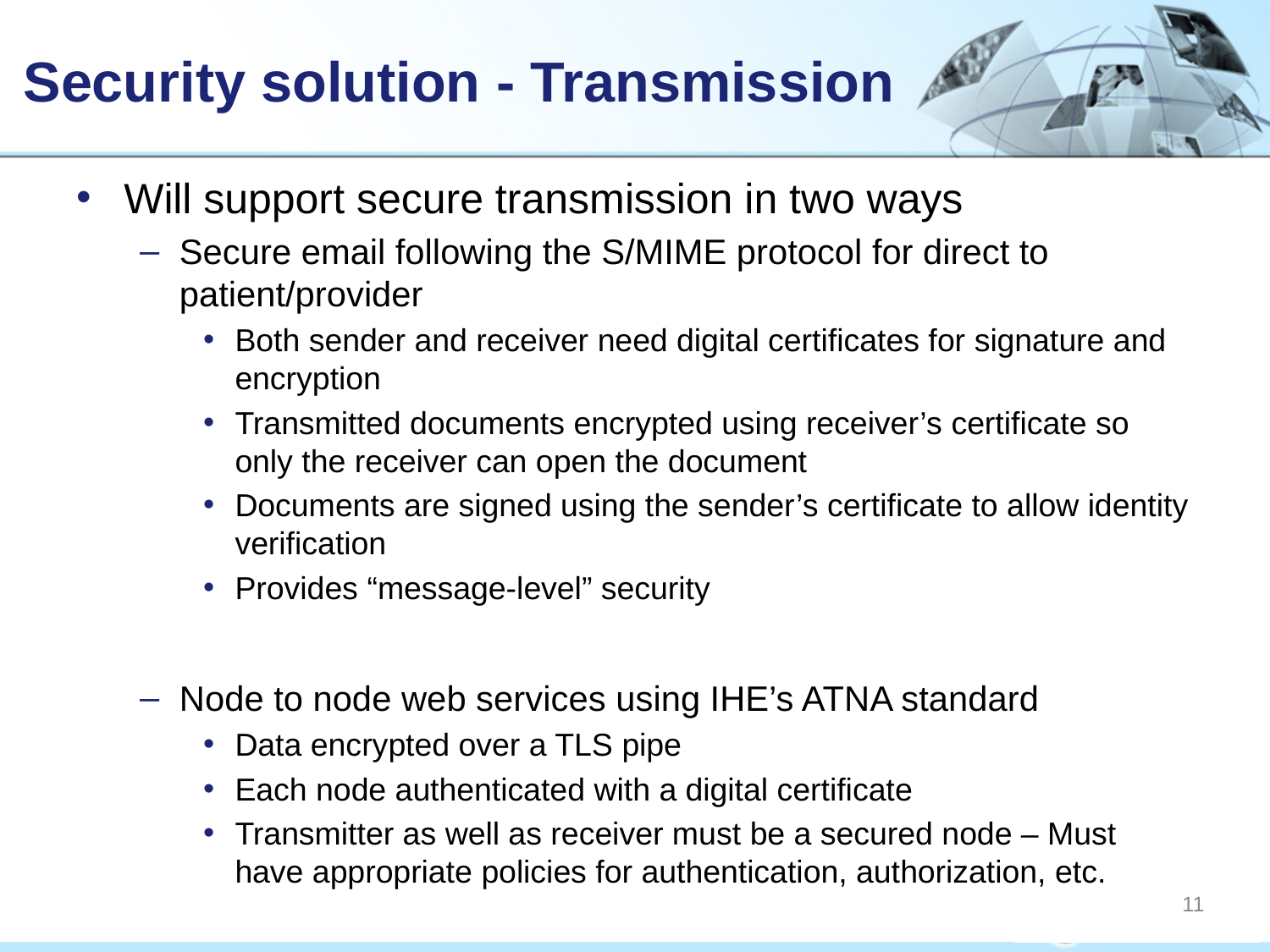

# Security solution - Transmission
Will support secure transmission in two ways
Secure email following the S/MIME protocol for direct to patient/provider
Both sender and receiver need digital certificates for signature and encryption
Transmitted documents encrypted using receiver’s certificate so only the receiver can open the document
Documents are signed using the sender’s certificate to allow identity verification
Provides “message-level” security

Node to node web services using IHE’s ATNA standard
Data encrypted over a TLS pipe
Each node authenticated with a digital certificate
Transmitter as well as receiver must be a secured node – Must have appropriate policies for authentication, authorization, etc.
11